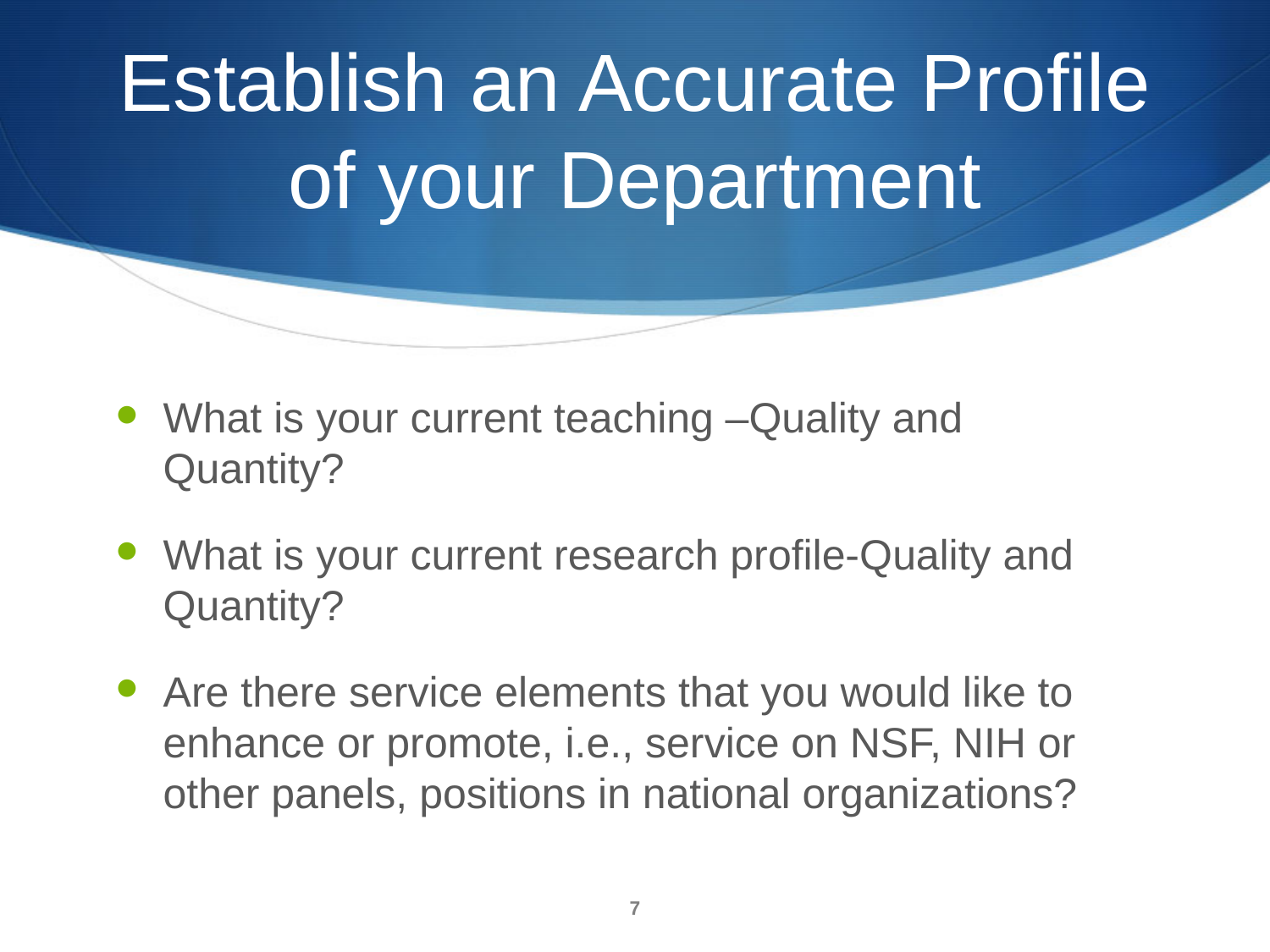

# Establish an Accurate Profile of your Department
What is your current teaching –Quality and Quantity?
What is your current research profile-Quality and Quantity?
Are there service elements that you would like to enhance or promote, i.e., service on NSF, NIH or other panels, positions in national organizations?
7